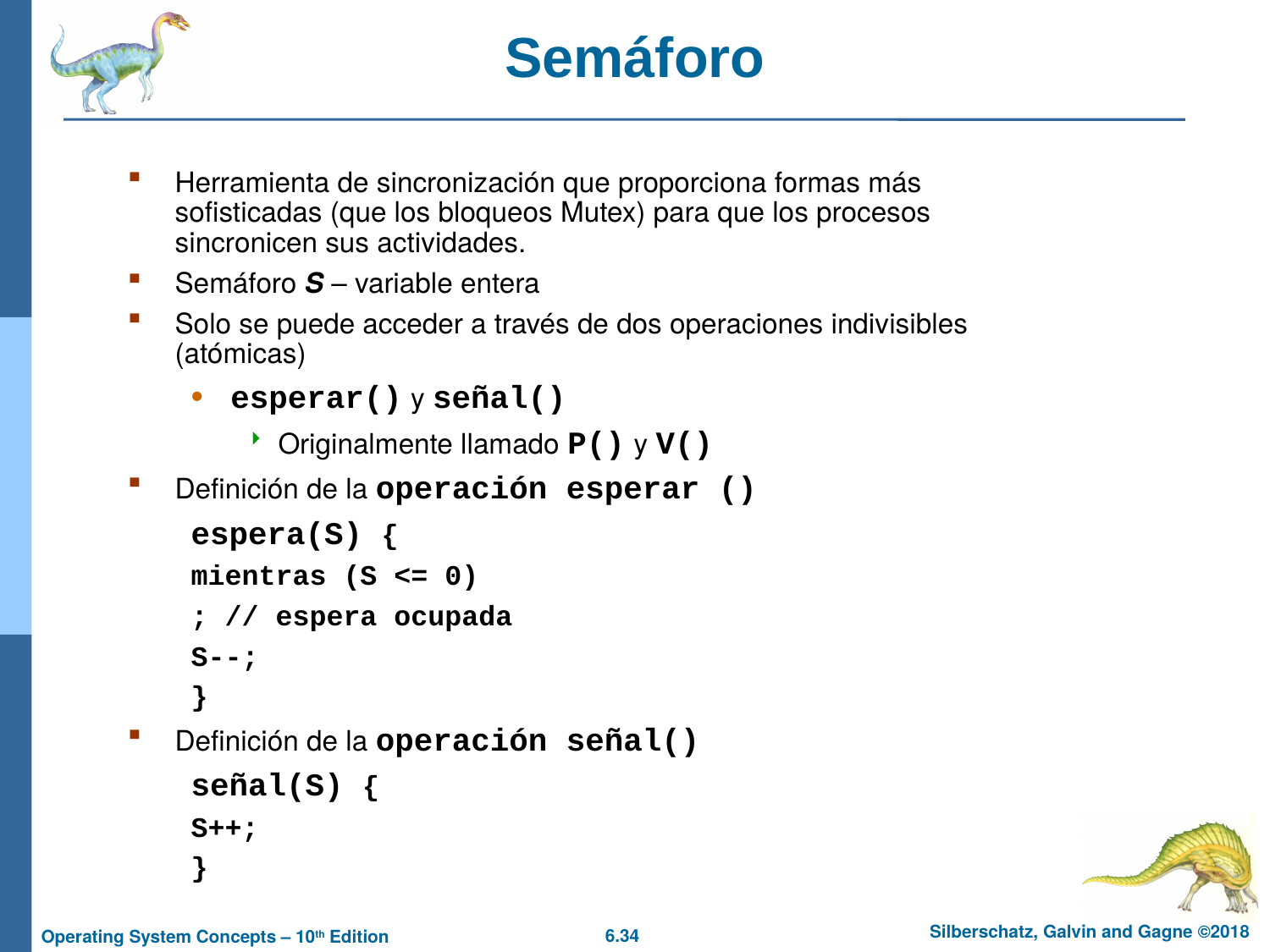

# Semáforo
Herramienta de sincronización que proporciona formas más sofisticadas (que los bloqueos Mutex) para que los procesos sincronicen sus actividades.
Semáforo S – variable entera
Solo se puede acceder a través de dos operaciones indivisibles (atómicas)
esperar() y señal()
Originalmente llamado P() y V()
Definición de la operación esperar ()
espera(S) {
mientras (S <= 0)
; // espera ocupada
S--;
}
Definición de la operación señal()
señal(S) {
S++;
}